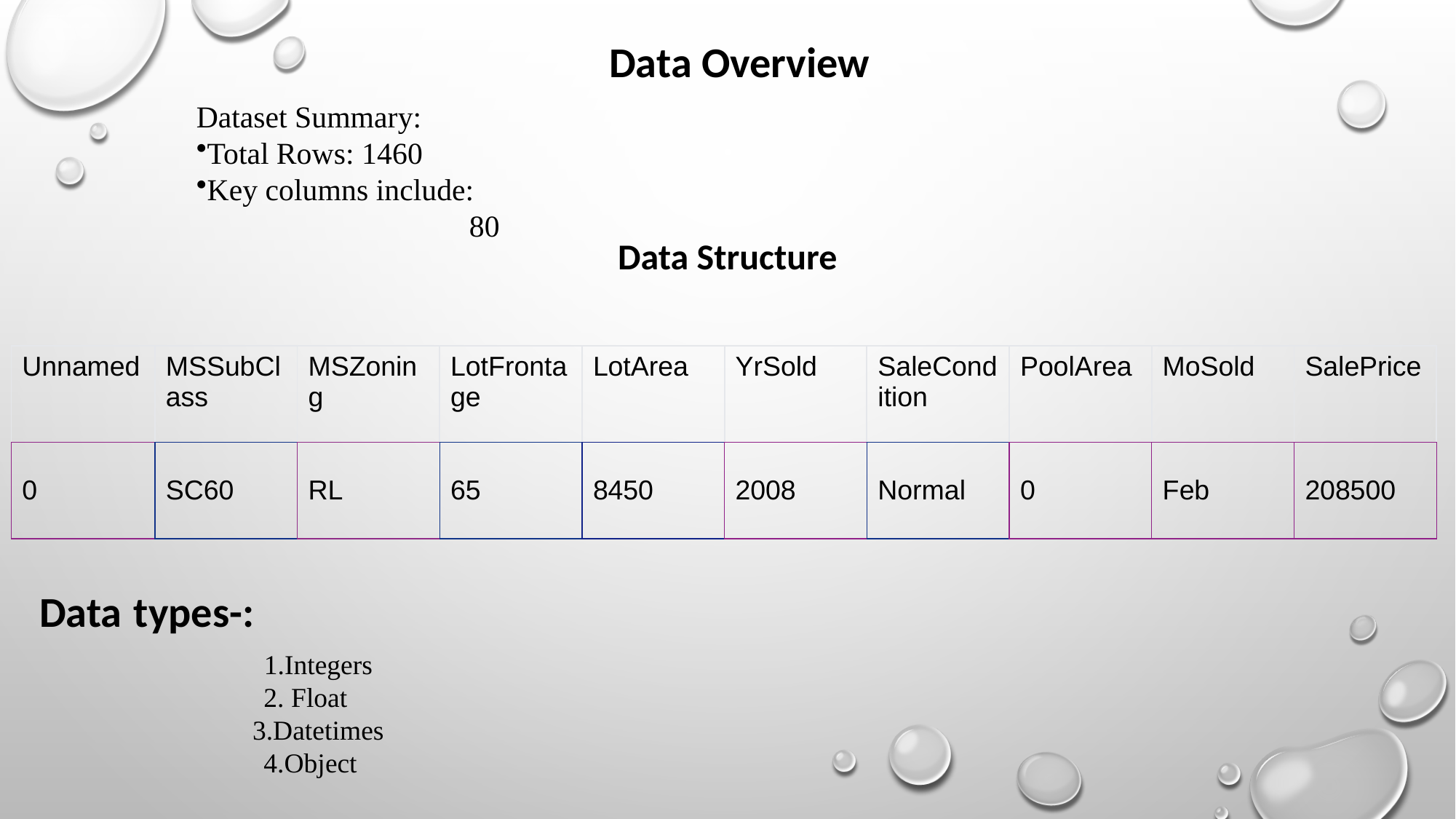

Data Overview
Dataset Summary:
Total Rows: 1460
Key columns include:
		80

Data Structure
| Unnamed | MSSubClass | MSZoning | LotFrontage | LotArea | YrSold | SaleCondition | PoolArea | MoSold | SalePrice |
| --- | --- | --- | --- | --- | --- | --- | --- | --- | --- |
| 0 | SC60 | RL | 65 | 8450 | 2008 | Normal | 0 | Feb | 208500 |
Data types-:
1.Integers
2. Float
3.Datetimes
4.Object